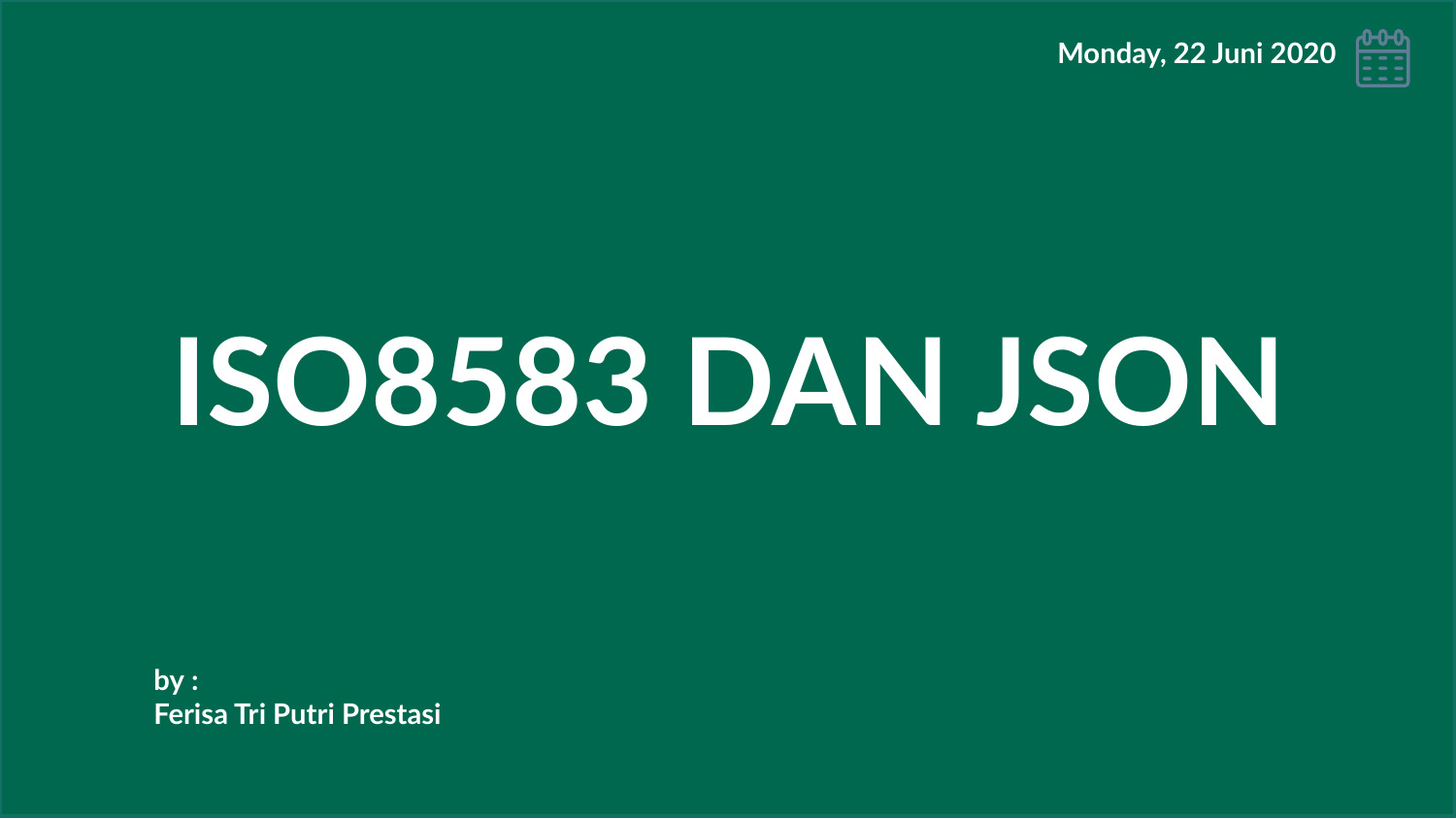

Monday, 22 Juni 2020
# ISO8583 DAN JSON
by :
Ferisa Tri Putri Prestasi